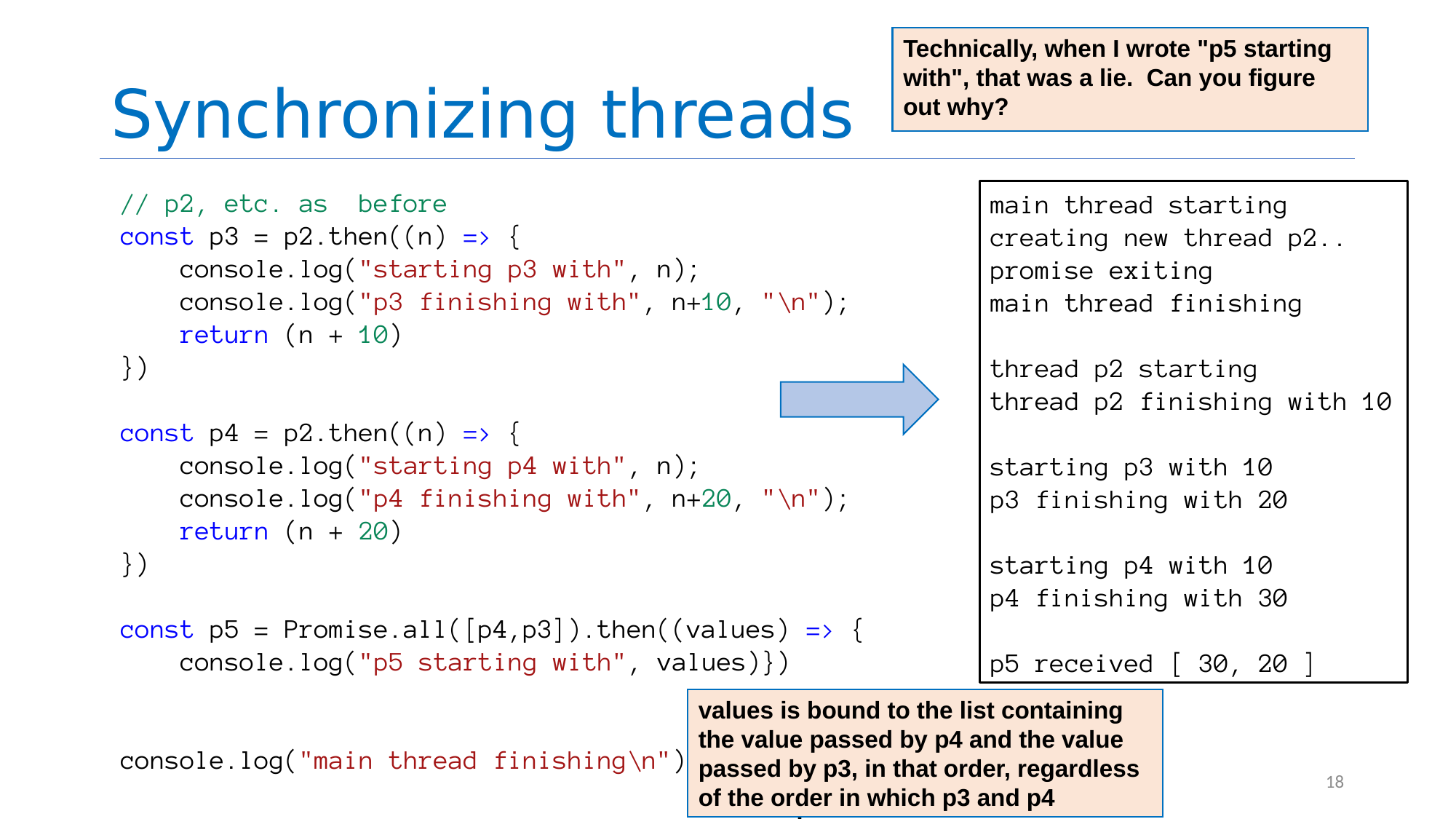

# Synchronizing threads
Technically, when I wrote "p5 starting with", that was a lie.  Can you figure out why?
// p2, etc. as  before
const p3 = p2.then((n) => {
    console.log("starting p3 with", n);
    console.log("p3 finishing with", n+10, "\n");
    return (n + 10)
})
const p4 = p2.then((n) => {
    console.log("starting p4 with", n);
    console.log("p4 finishing with", n+20, "\n");
    return (n + 20)
})
const p5 = Promise.all([p4,p3]).then((values) => {
    console.log("p5 starting with", values)})
console.log("main thread finishing\n")

main thread starting
creating new thread p2..
promise exiting
main thread finishing

thread p2 starting
thread p2 finishing with 10

starting p3 with 10
p3 finishing with 20

starting p4 with 10
p4 finishing with 30

p5 received [ 30, 20 ]

values is bound to the list containing the value passed by p4 and the value passed by p3, in that order, regardless of the order in which p3 and p4 executed.
18